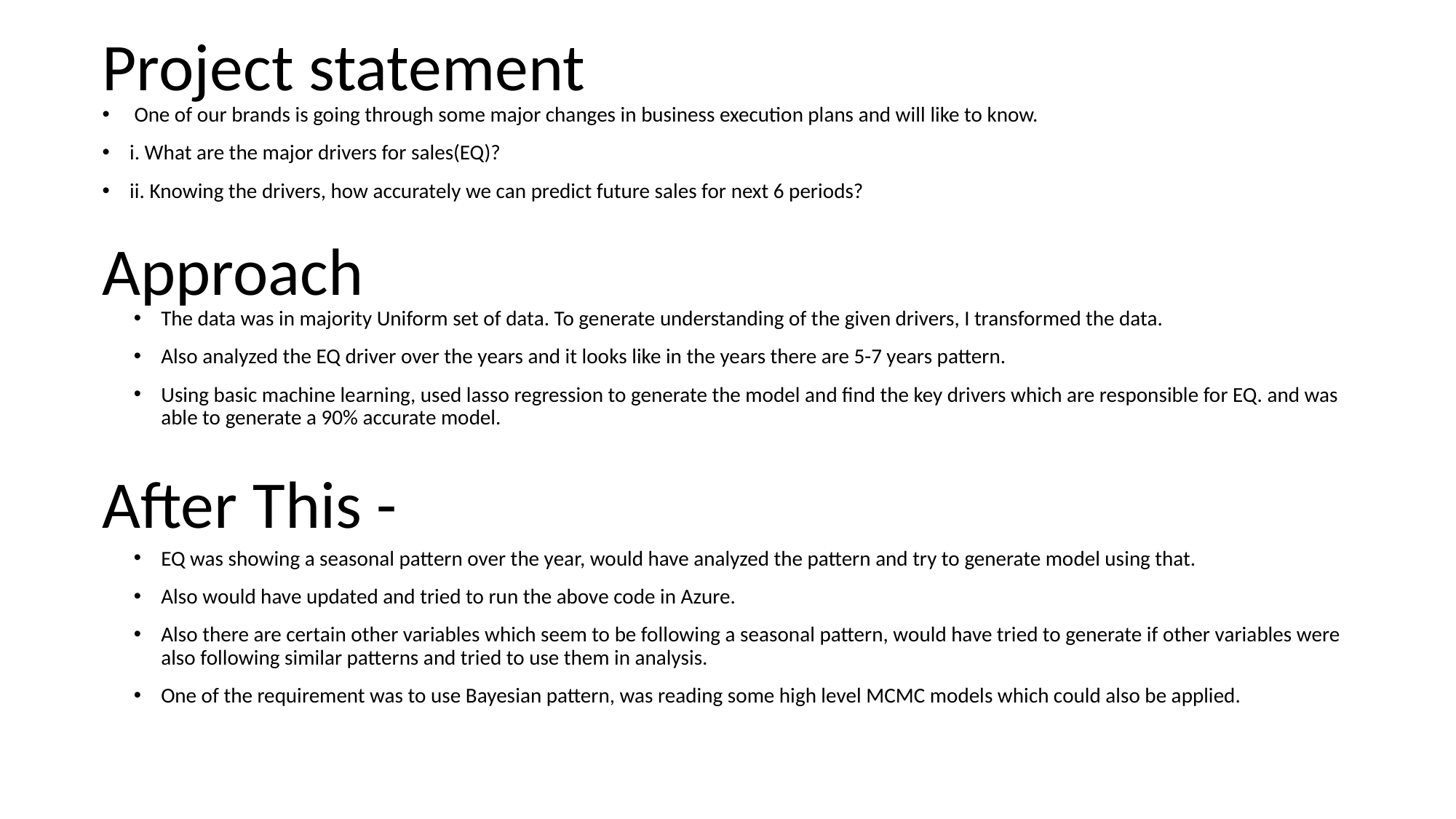

# Project statement

 One of our brands is going through some major changes in business execution plans and will like to know.
i. What are the major drivers for sales(EQ)?
ii. Knowing the drivers, how accurately we can predict future sales for next 6 periods?

Approach
The data was in majority Uniform set of data. To generate understanding of the given drivers, I transformed the data.
Also analyzed the EQ driver over the years and it looks like in the years there are 5-7 years pattern.
Using basic machine learning, used lasso regression to generate the model and find the key drivers which are responsible for EQ. and was able to generate a 90% accurate model.
After This -

EQ was showing a seasonal pattern over the year, would have analyzed the pattern and try to generate model using that.
Also would have updated and tried to run the above code in Azure.
Also there are certain other variables which seem to be following a seasonal pattern, would have tried to generate if other variables were also following similar patterns and tried to use them in analysis.
One of the requirement was to use Bayesian pattern, was reading some high level MCMC models which could also be applied.